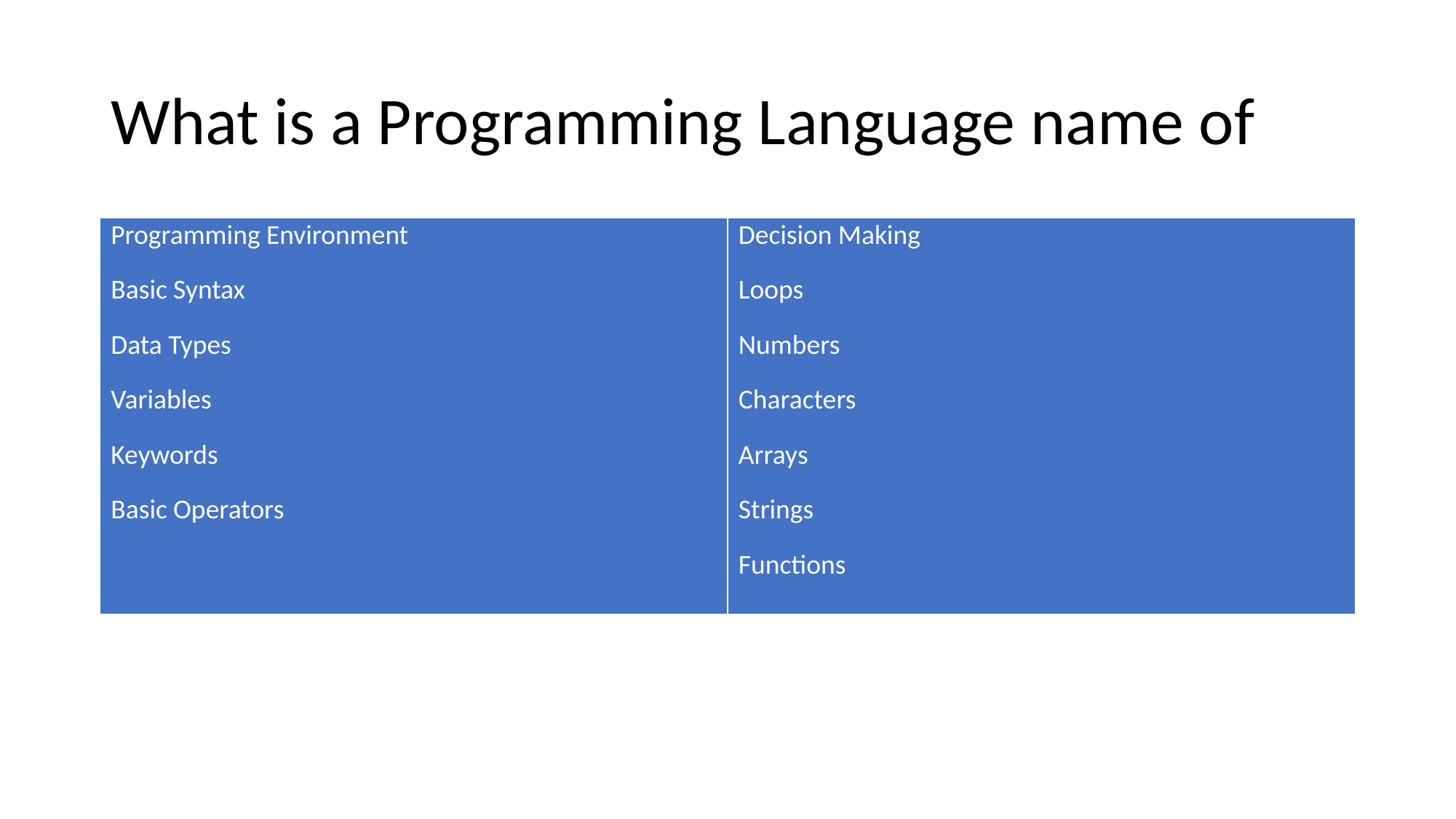

# What is a Programming Language name of
| Programming Environment Basic Syntax Data Types Variables Keywords Basic Operators | Decision Making Loops Numbers Characters Arrays Strings Functions |
| --- | --- |